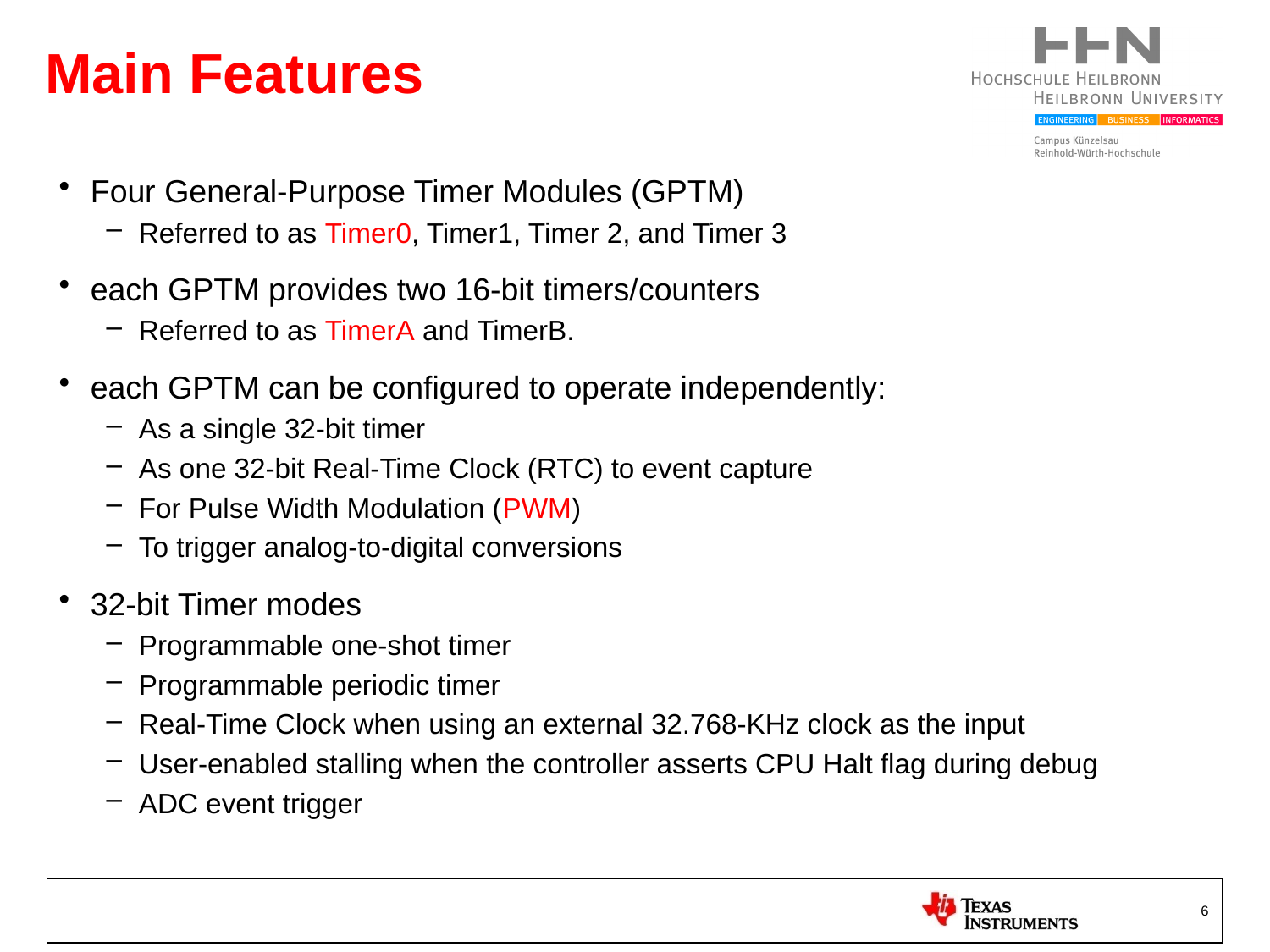

# Main Features
Four General-Purpose Timer Modules (GPTM)
Referred to as Timer0, Timer1, Timer 2, and Timer 3
each GPTM provides two 16-bit timers/counters
Referred to as TimerA and TimerB.
each GPTM can be configured to operate independently:
As a single 32-bit timer
As one 32-bit Real-Time Clock (RTC) to event capture
For Pulse Width Modulation (PWM)
To trigger analog-to-digital conversions
32-bit Timer modes
Programmable one-shot timer
Programmable periodic timer
Real-Time Clock when using an external 32.768-KHz clock as the input
User-enabled stalling when the controller asserts CPU Halt flag during debug
ADC event trigger

6